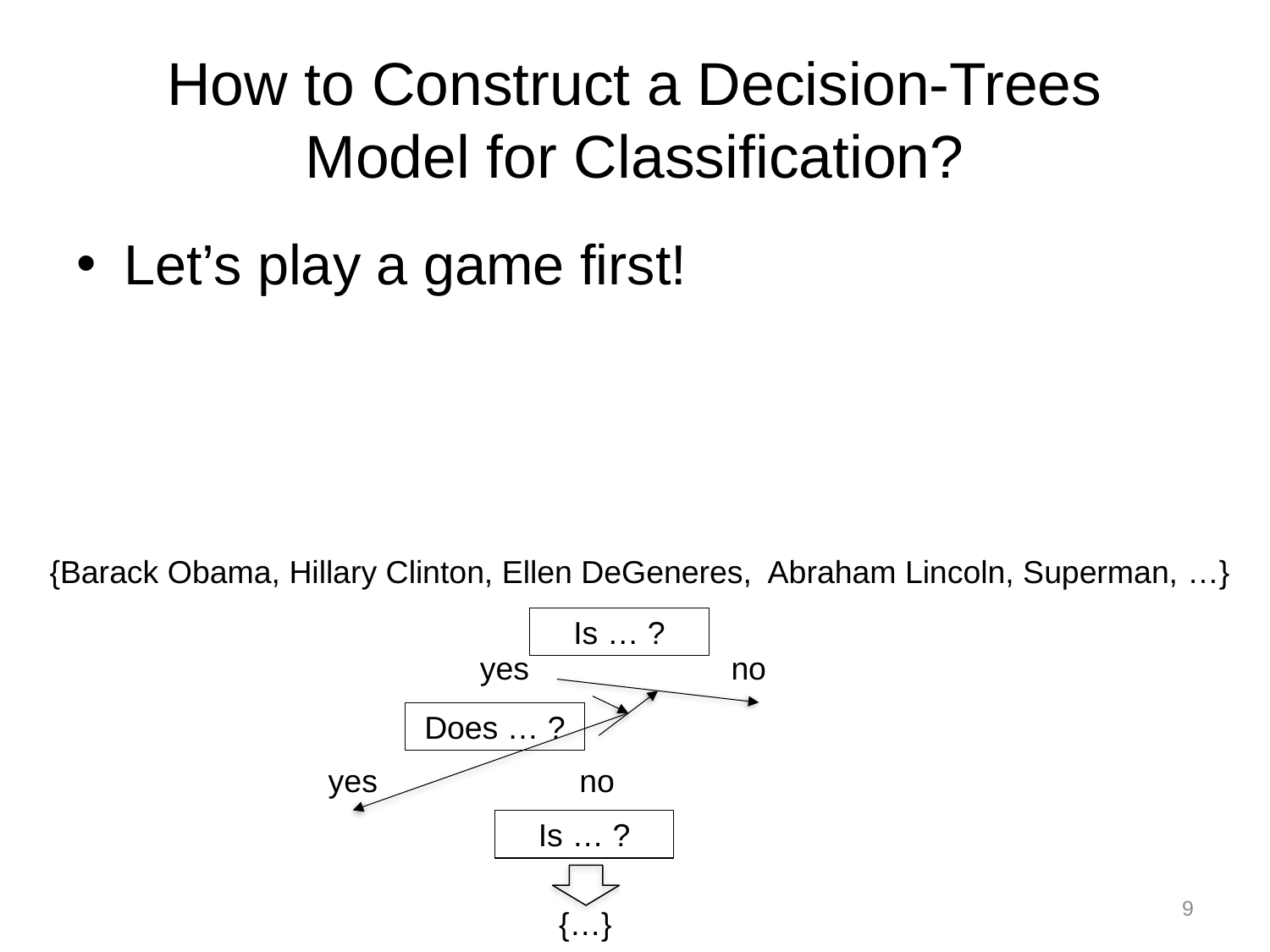

# How to Construct a Decision-Trees Model for Classification?
Let’s play a game first!
{Barack Obama, Hillary Clinton, Ellen DeGeneres,  Abraham Lincoln, Superman, …}
Is … ?
yes
no
Does … ?
yes
no
Is … ?

9
{…}